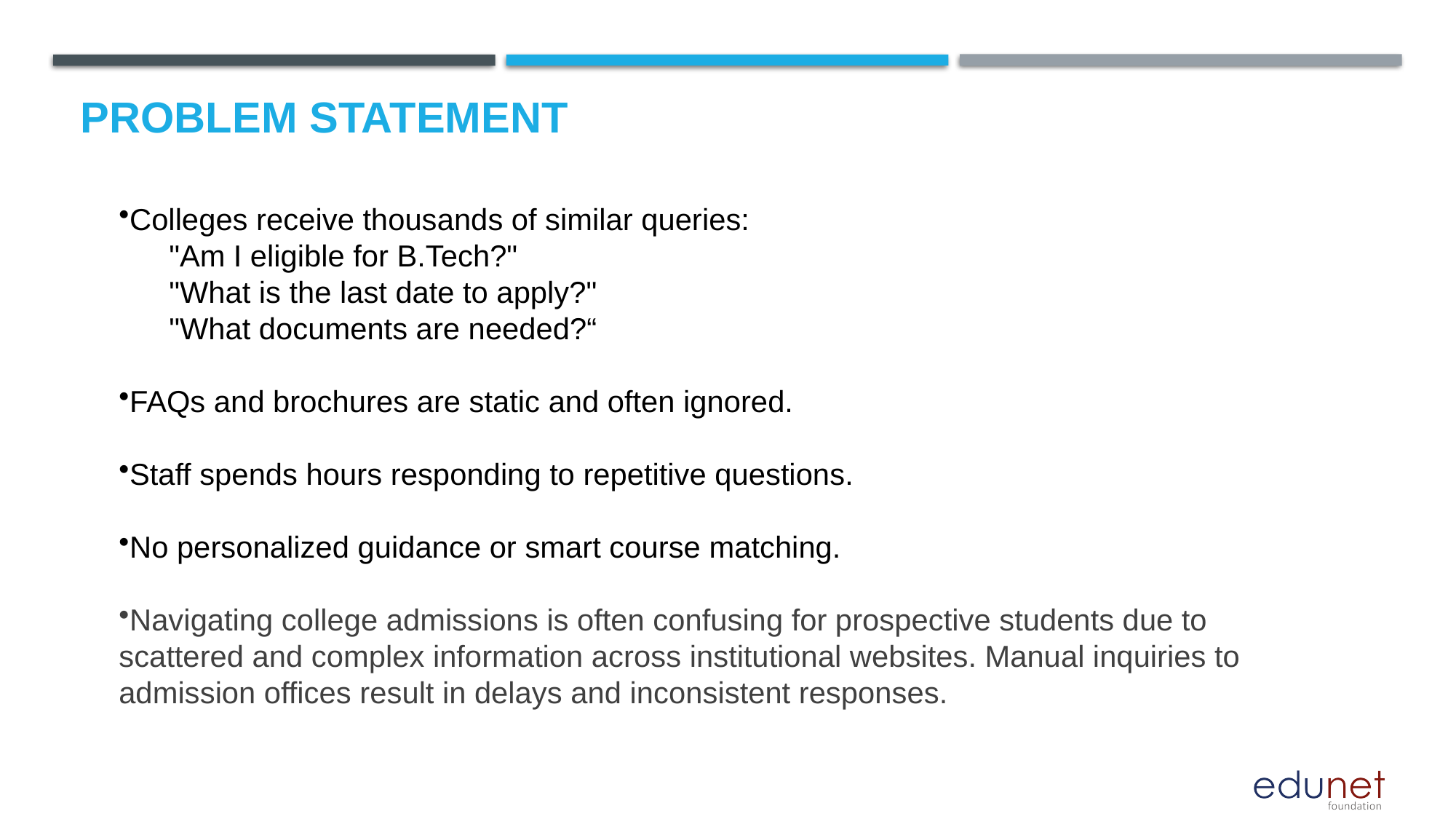

# Problem Statement
Colleges receive thousands of similar queries:
      "Am I eligible for B.Tech?"
      "What is the last date to apply?"
      "What documents are needed?“

FAQs and brochures are static and often ignored.

Staff spends hours responding to repetitive questions.

No personalized guidance or smart course matching.

Navigating college admissions is often confusing for prospective students due to scattered and complex information across institutional websites. Manual inquiries to admission offices result in delays and inconsistent responses.